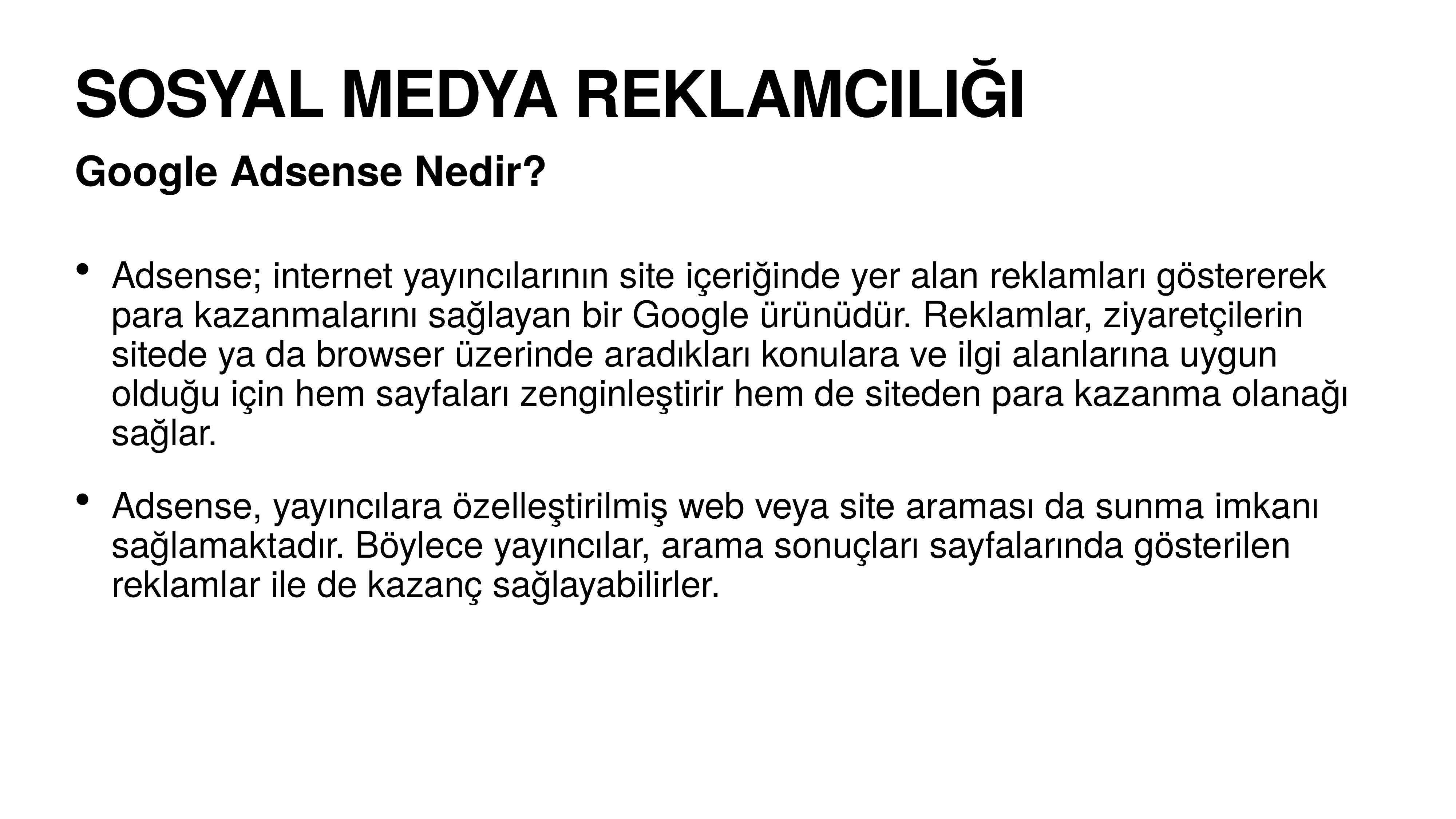

# SOSYAL MEDYA REKLAMCILIĞI
Google Adsense Nedir?
Adsense; internet yayıncılarının site içeriğinde yer alan reklamları göstererek para kazanmalarını sağlayan bir Google ürünüdür. Reklamlar, ziyaretçilerin sitede ya da browser üzerinde aradıkları konulara ve ilgi alanlarına uygun olduğu için hem sayfaları zenginleştirir hem de siteden para kazanma olanağı sağlar.
Adsense, yayıncılara özelleştirilmiş web veya site araması da sunma imkanı sağlamaktadır. Böylece yayıncılar, arama sonuçları sayfalarında gösterilen reklamlar ile de kazanç sağlayabilirler.